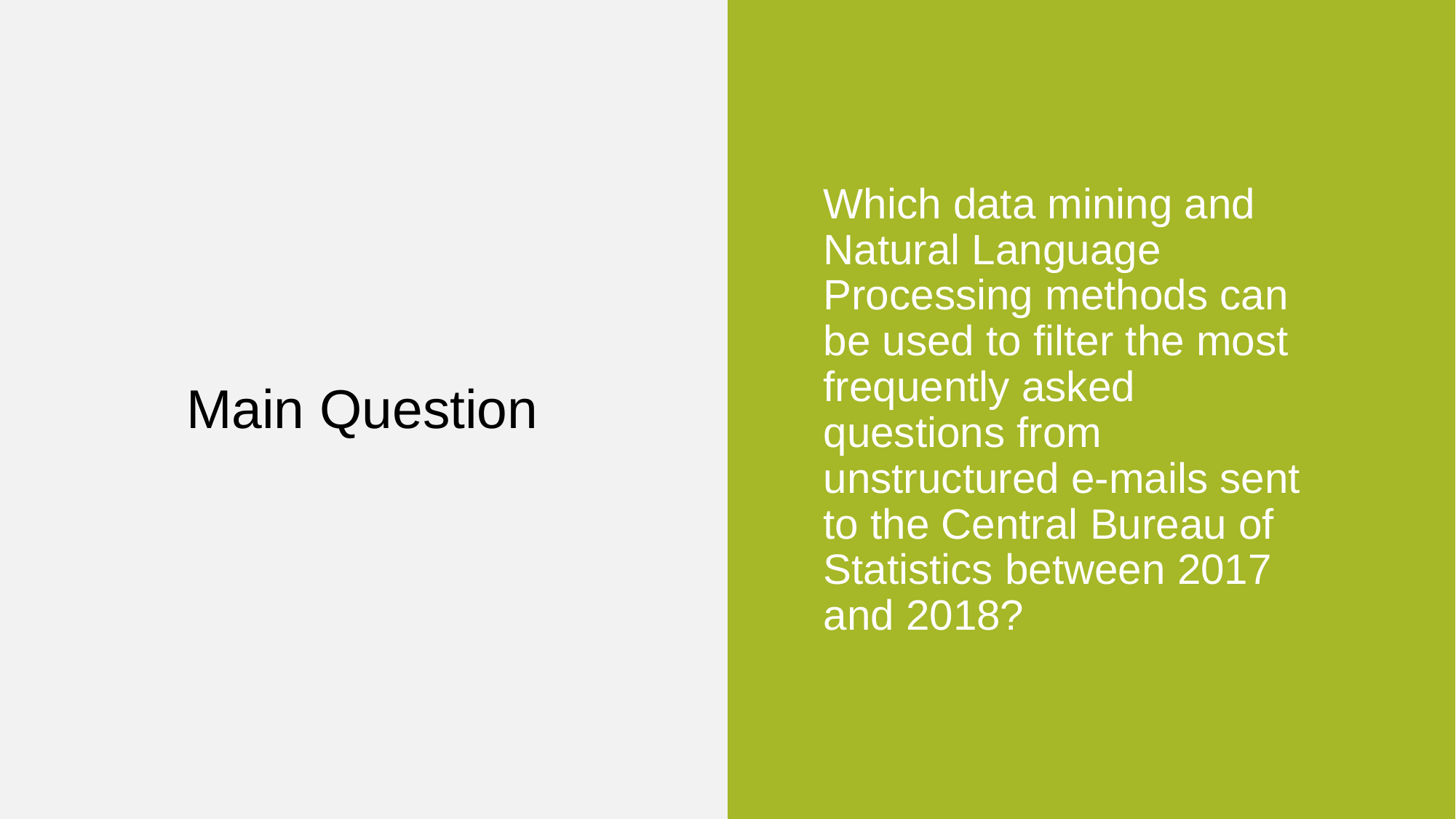

# Main Question
Which data mining and Natural Language Processing methods can be used to filter the most frequently asked questions from unstructured e-mails sent to the Central Bureau of Statistics between 2017 and 2018?